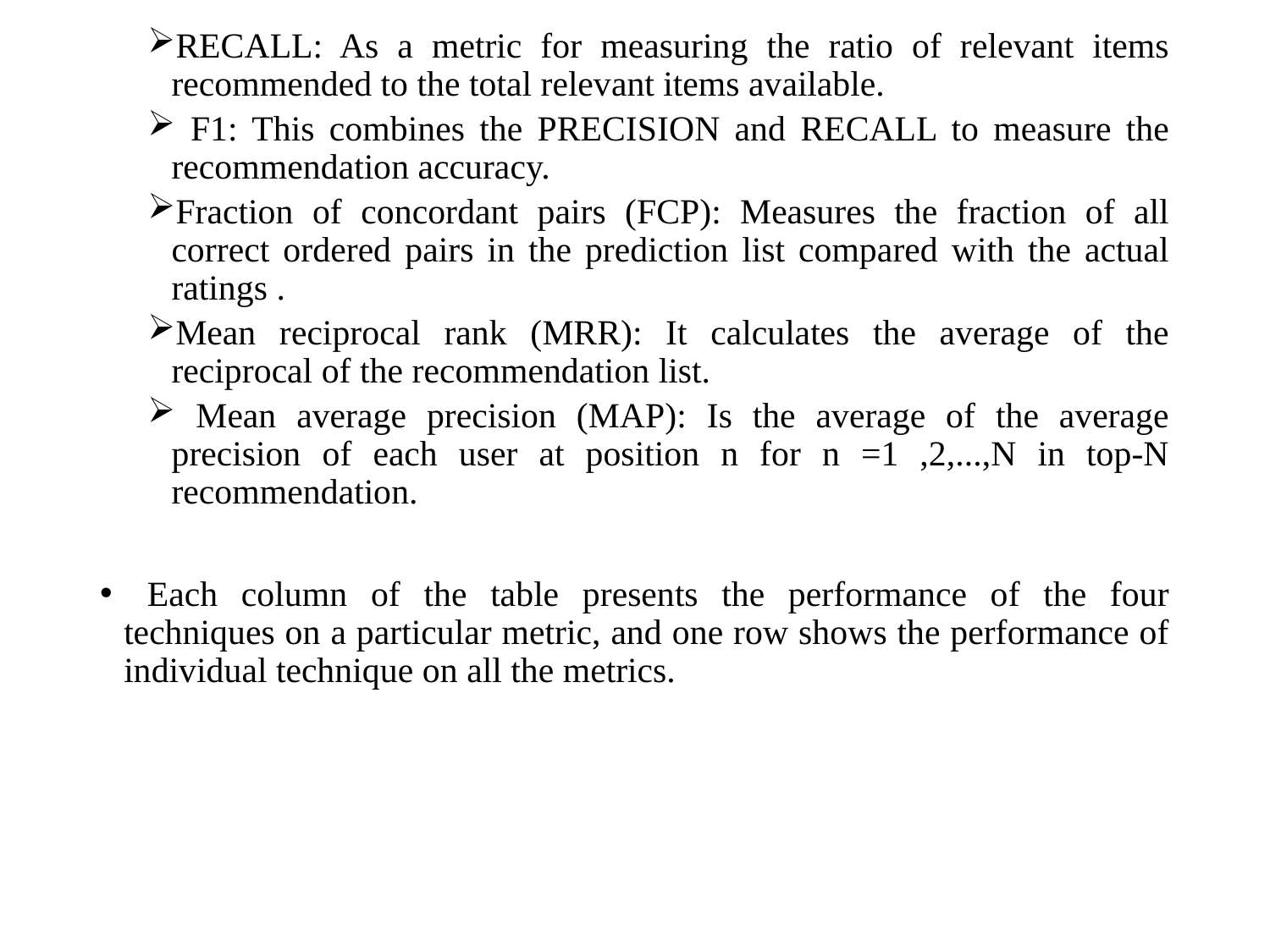

RECALL: As a metric for measuring the ratio of relevant items recommended to the total relevant items available.
 F1: This combines the PRECISION and RECALL to measure the recommendation accuracy.
Fraction of concordant pairs (FCP): Measures the fraction of all correct ordered pairs in the prediction list compared with the actual ratings .
Mean reciprocal rank (MRR): It calculates the average of the reciprocal of the recommendation list.
 Mean average precision (MAP): Is the average of the average precision of each user at position n for n =1 ,2,...,N in top-N recommendation.

 Each column of the table presents the performance of the four techniques on a particular metric, and one row shows the performance of individual technique on all the metrics.